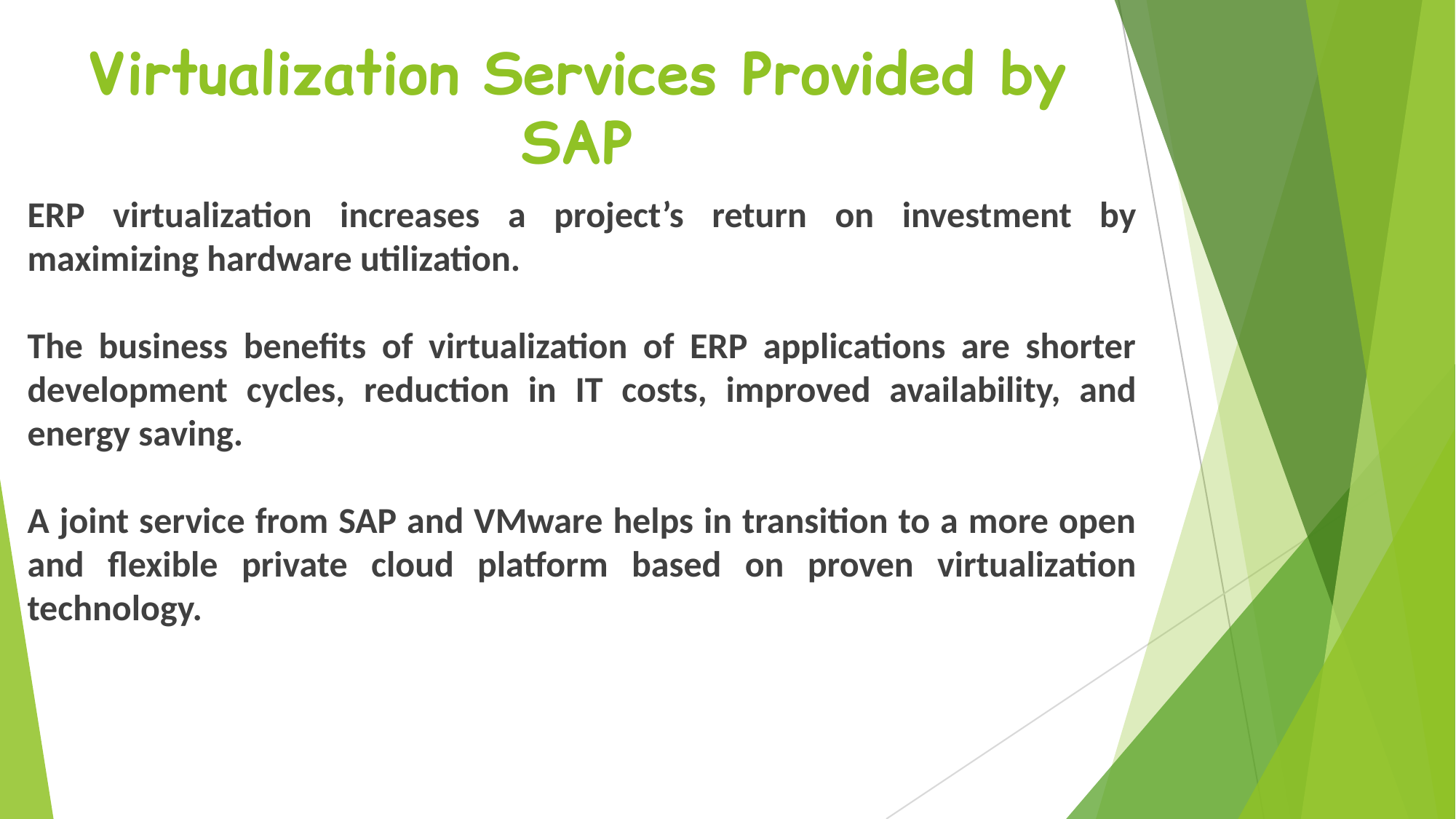

# Virtualization Services Provided by SAP
ERP virtualization increases a project’s return on investment by maximizing hardware utilization.

The business benefits of virtualization of ERP applications are shorter development cycles, reduction in IT costs, improved availability, and energy saving.

A joint service from SAP and VMware helps in transition to a more open and flexible private cloud platform based on proven virtualization technology.